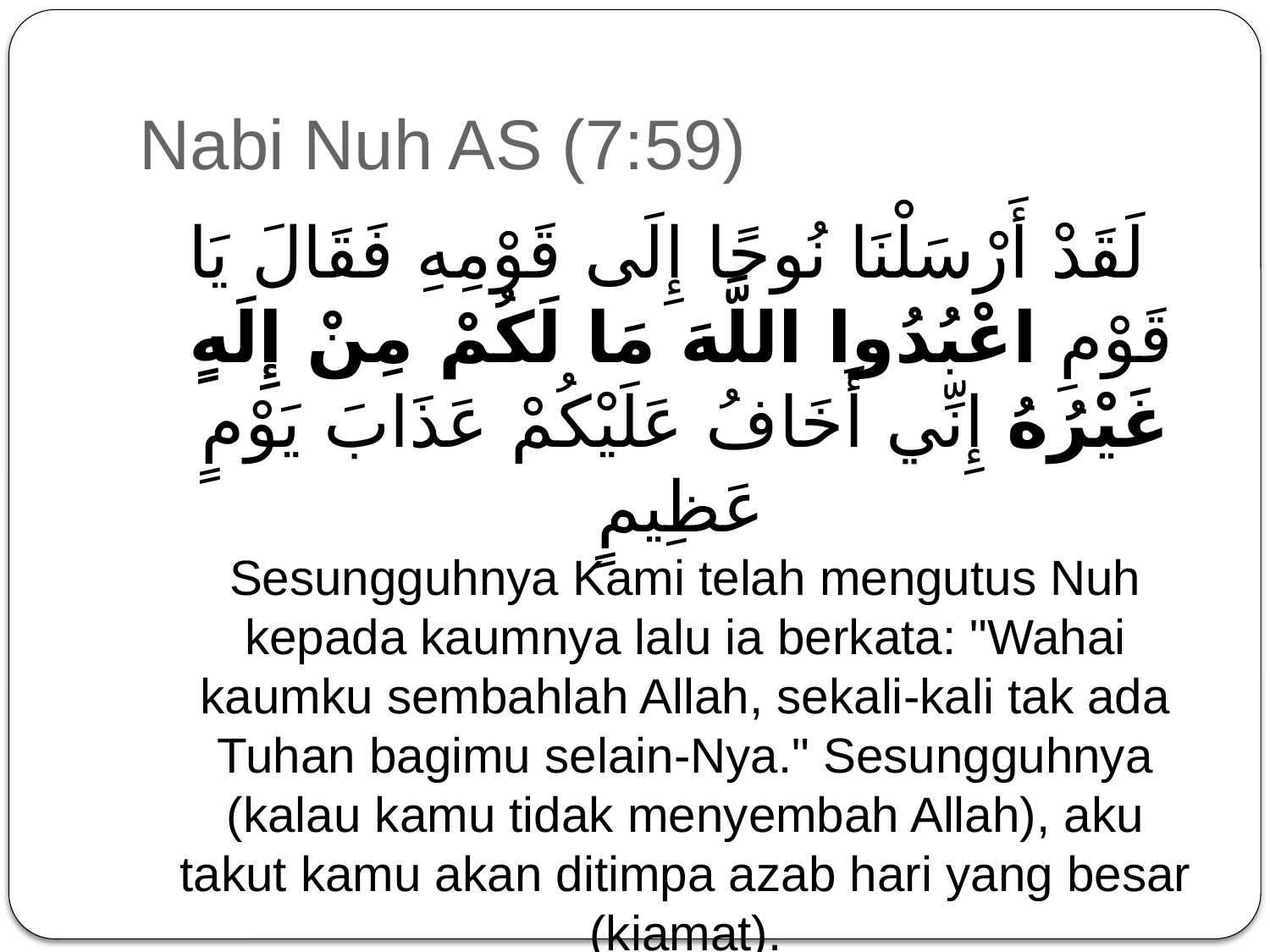

# Nabi Nuh AS (7:59)
لَقَدْ أَرْسَلْنَا نُوحًا إِلَى قَوْمِهِ فَقَالَ يَا قَوْمِ اعْبُدُوا اللَّهَ مَا لَكُمْ مِنْ إِلَهٍ غَيْرُهُ إِنِّي أَخَافُ عَلَيْكُمْ عَذَابَ يَوْمٍ عَظِيمٍ
Sesungguhnya Kami telah mengutus Nuh kepada kaumnya lalu ia berkata: "Wahai kaumku sembahlah Allah, sekali-kali tak ada Tuhan bagimu selain-Nya." Sesungguhnya (kalau kamu tidak menyembah Allah), aku takut kamu akan ditimpa azab hari yang besar (kiamat).